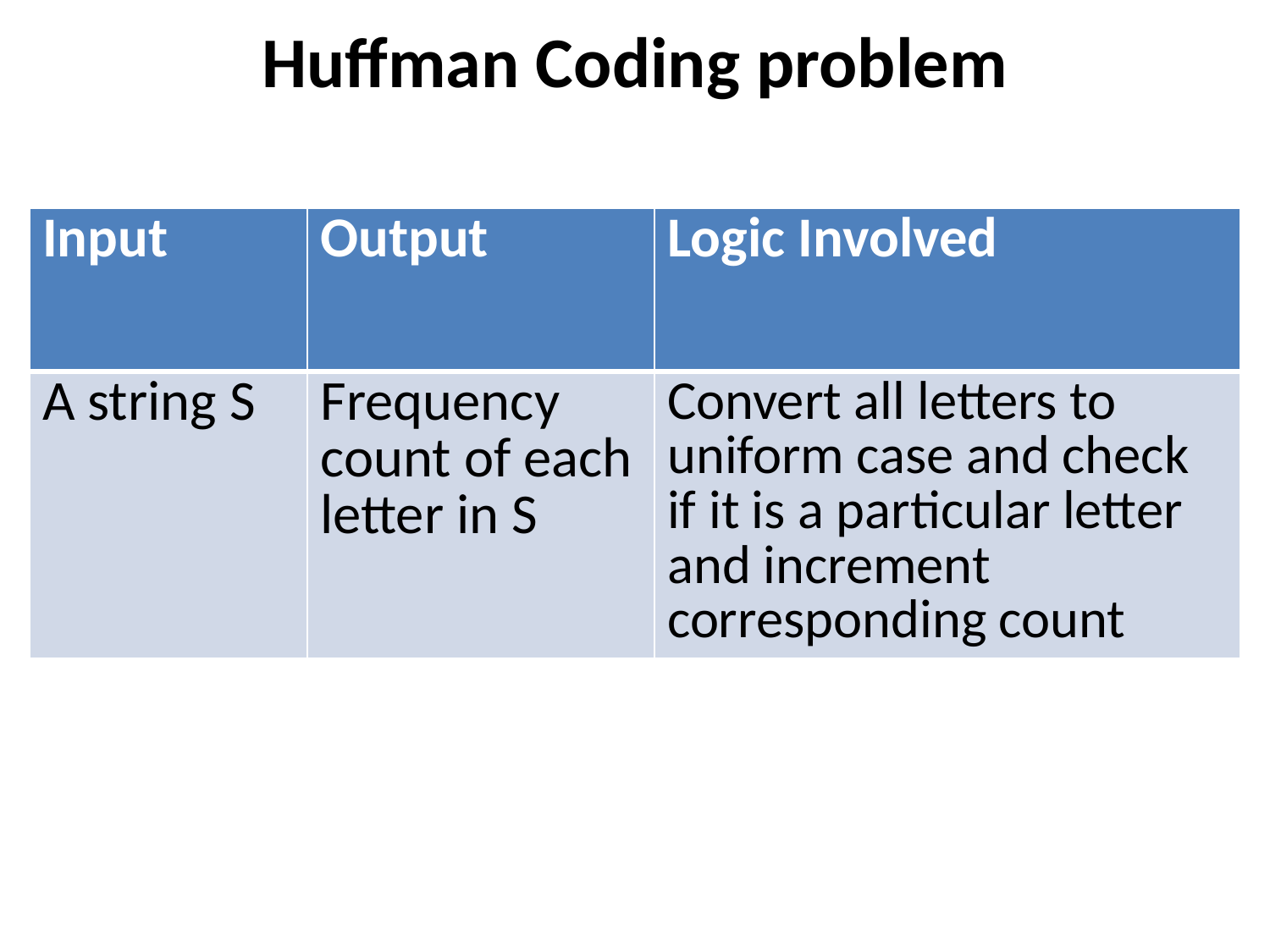

# Huffman Coding problem
| Input | Output | Logic Involved |
| --- | --- | --- |
| A string S | Frequency count of each letter in S | Convert all letters to uniform case and check if it is a particular letter and increment corresponding count |